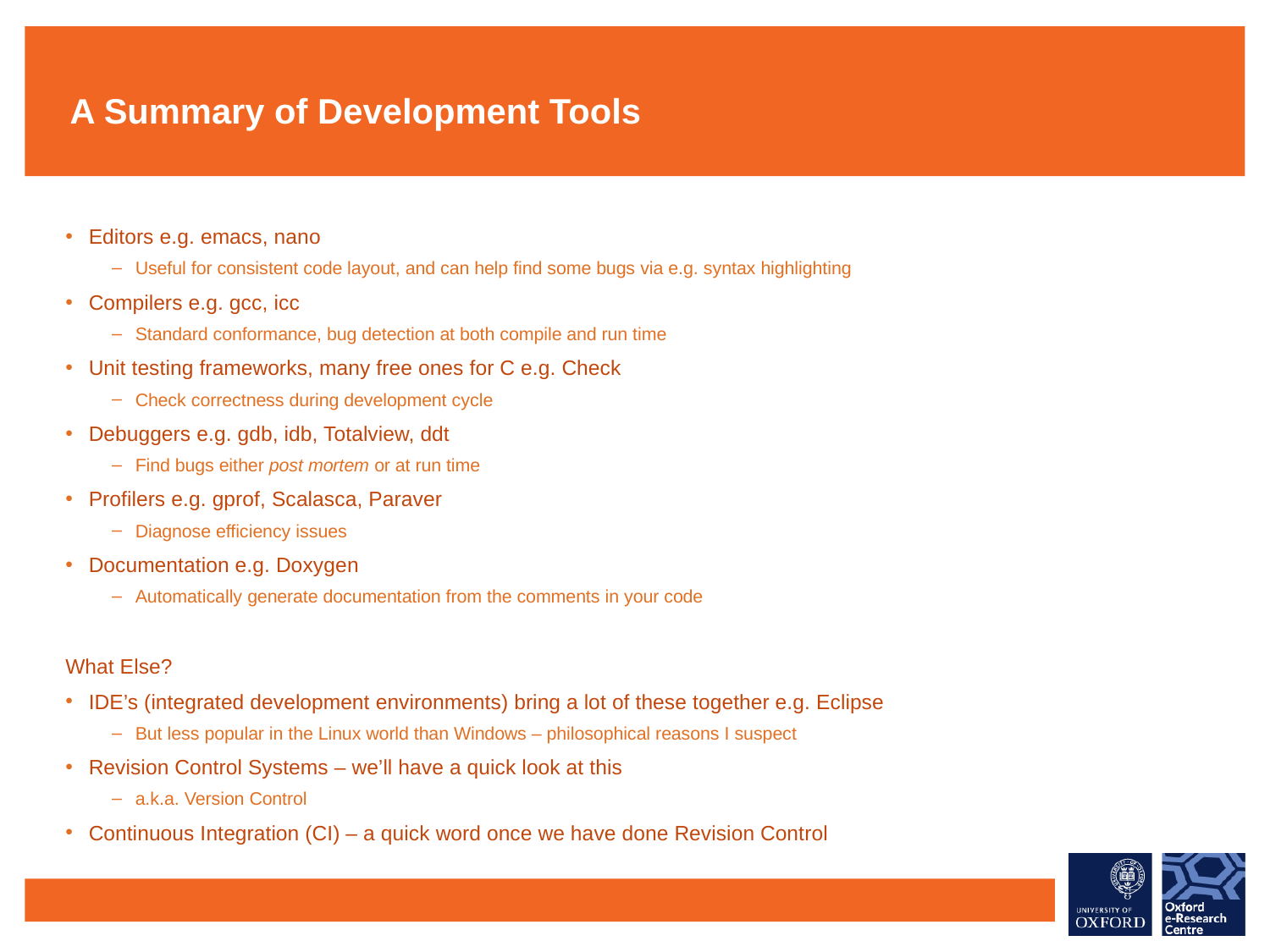

# A Summary of Development Tools
Editors e.g. emacs, nano
Useful for consistent code layout, and can help find some bugs via e.g. syntax highlighting
Compilers e.g. gcc, icc
Standard conformance, bug detection at both compile and run time
Unit testing frameworks, many free ones for C e.g. Check
Check correctness during development cycle
Debuggers e.g. gdb, idb, Totalview, ddt
Find bugs either post mortem or at run time
Profilers e.g. gprof, Scalasca, Paraver
Diagnose efficiency issues
Documentation e.g. Doxygen
Automatically generate documentation from the comments in your code

What Else?
IDE’s (integrated development environments) bring a lot of these together e.g. Eclipse
But less popular in the Linux world than Windows – philosophical reasons I suspect
Revision Control Systems – we’ll have a quick look at this
a.k.a. Version Control
Continuous Integration (CI) – a quick word once we have done Revision Control